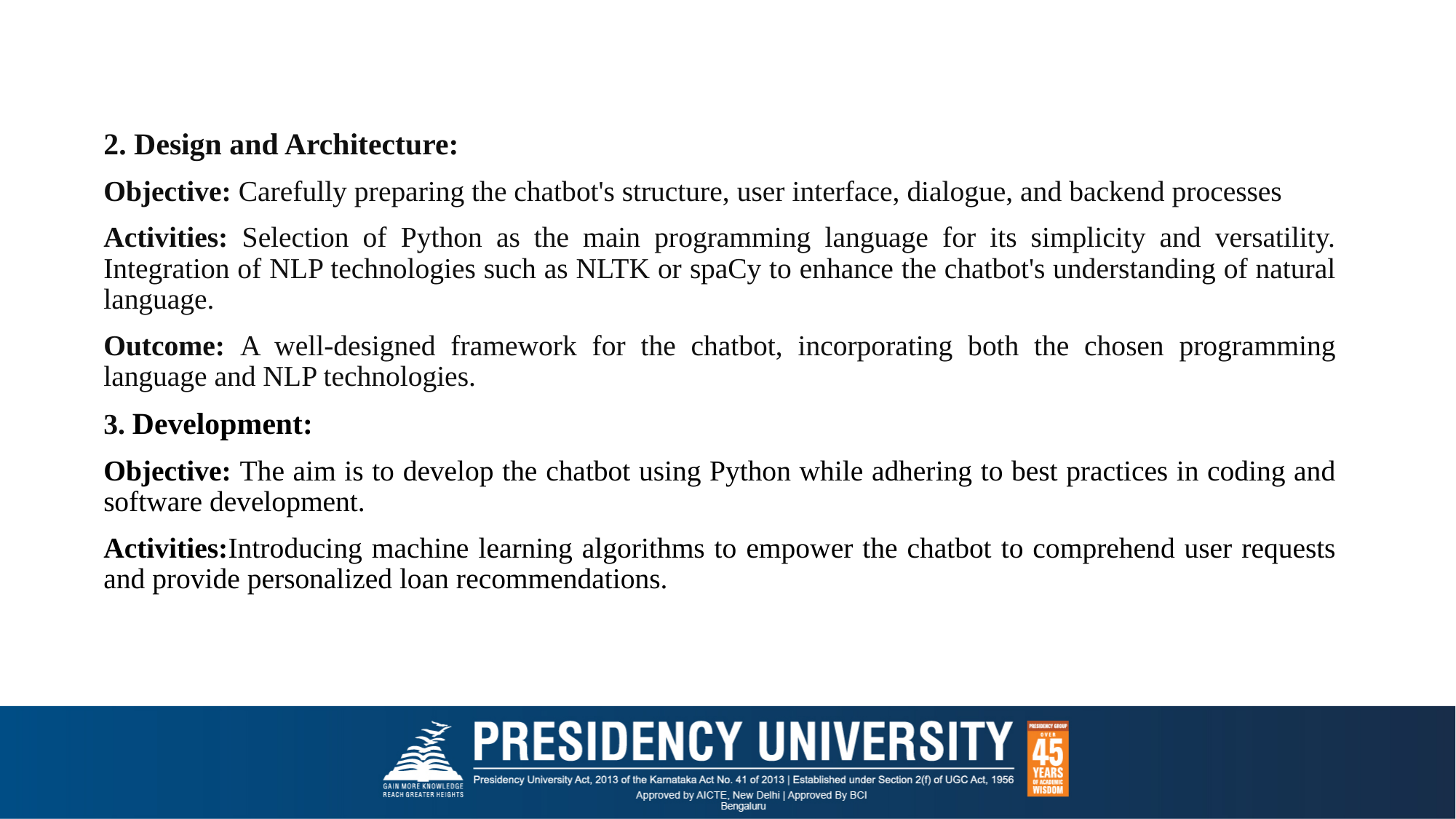

#
2. Design and Architecture:
Objective: Carefully preparing the chatbot's structure, user interface, dialogue, and backend processes
Activities: Selection of Python as the main programming language for its simplicity and versatility. Integration of NLP technologies such as NLTK or spaCy to enhance the chatbot's understanding of natural language.
Outcome: A well-designed framework for the chatbot, incorporating both the chosen programming language and NLP technologies.
3. Development:
Objective: The aim is to develop the chatbot using Python while adhering to best practices in coding and software development.
Activities:Introducing machine learning algorithms to empower the chatbot to comprehend user requests and provide personalized loan recommendations.